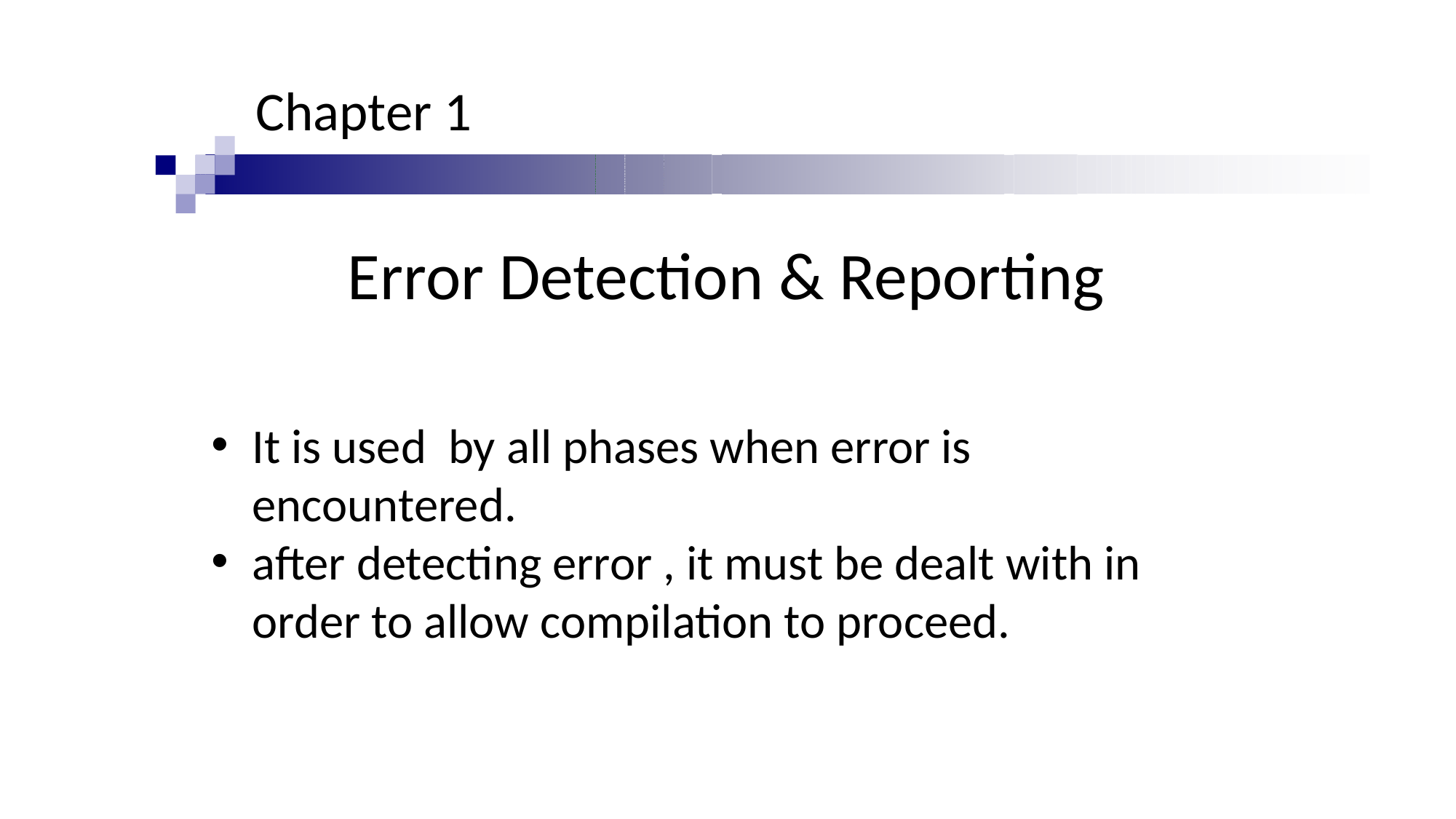

Chapter 1

Error Detection & Reporting

It is used  by all phases when error is encountered.
after detecting error , it must be dealt with in order to allow compilation to proceed.